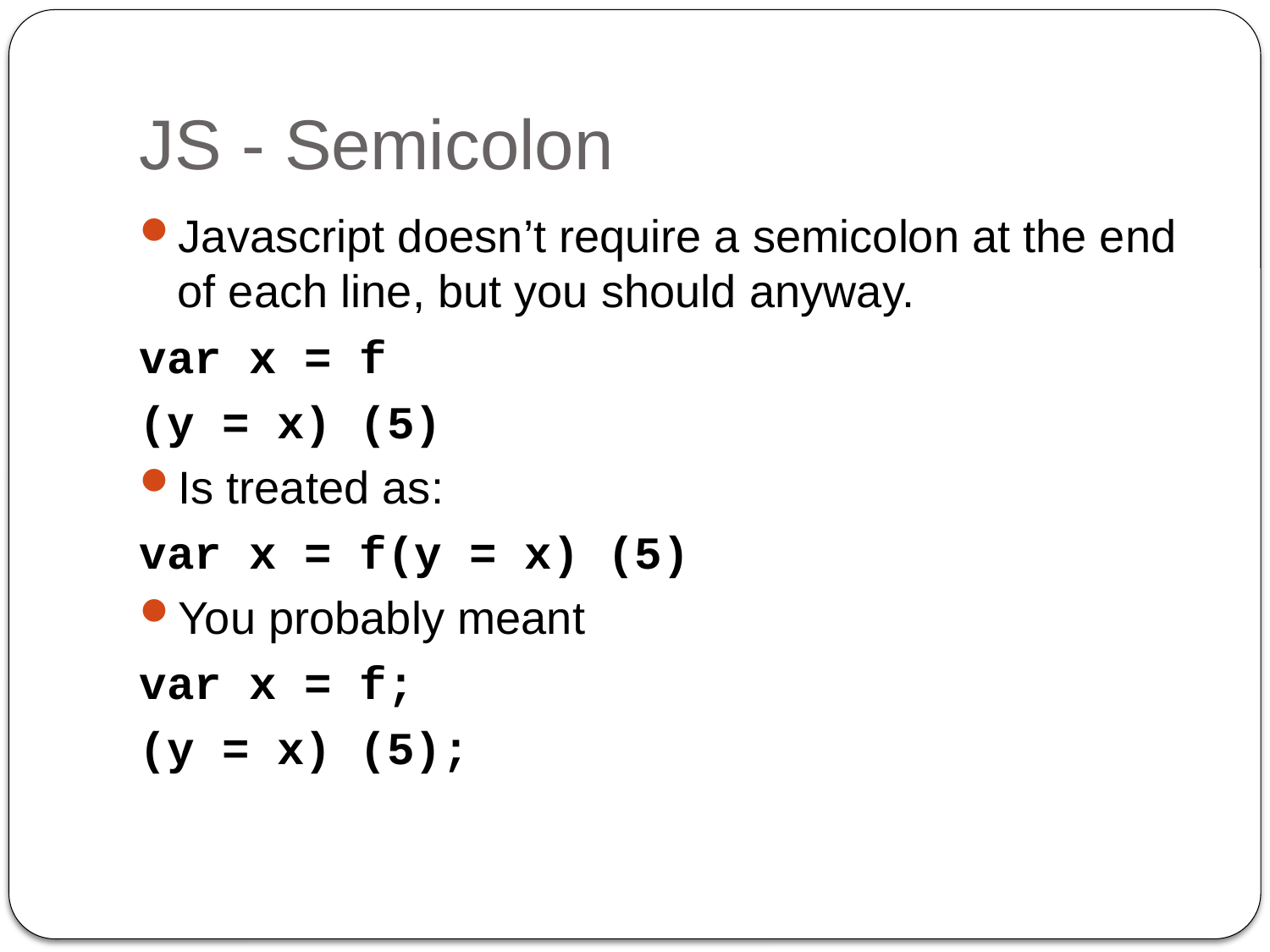

# JS - Semicolon
Javascript doesn’t require a semicolon at the end of each line, but you should anyway.
var x = f
(y = x) (5)
Is treated as:
var x = f(y = x) (5)
You probably meant
var x = f;
(y = x) (5);